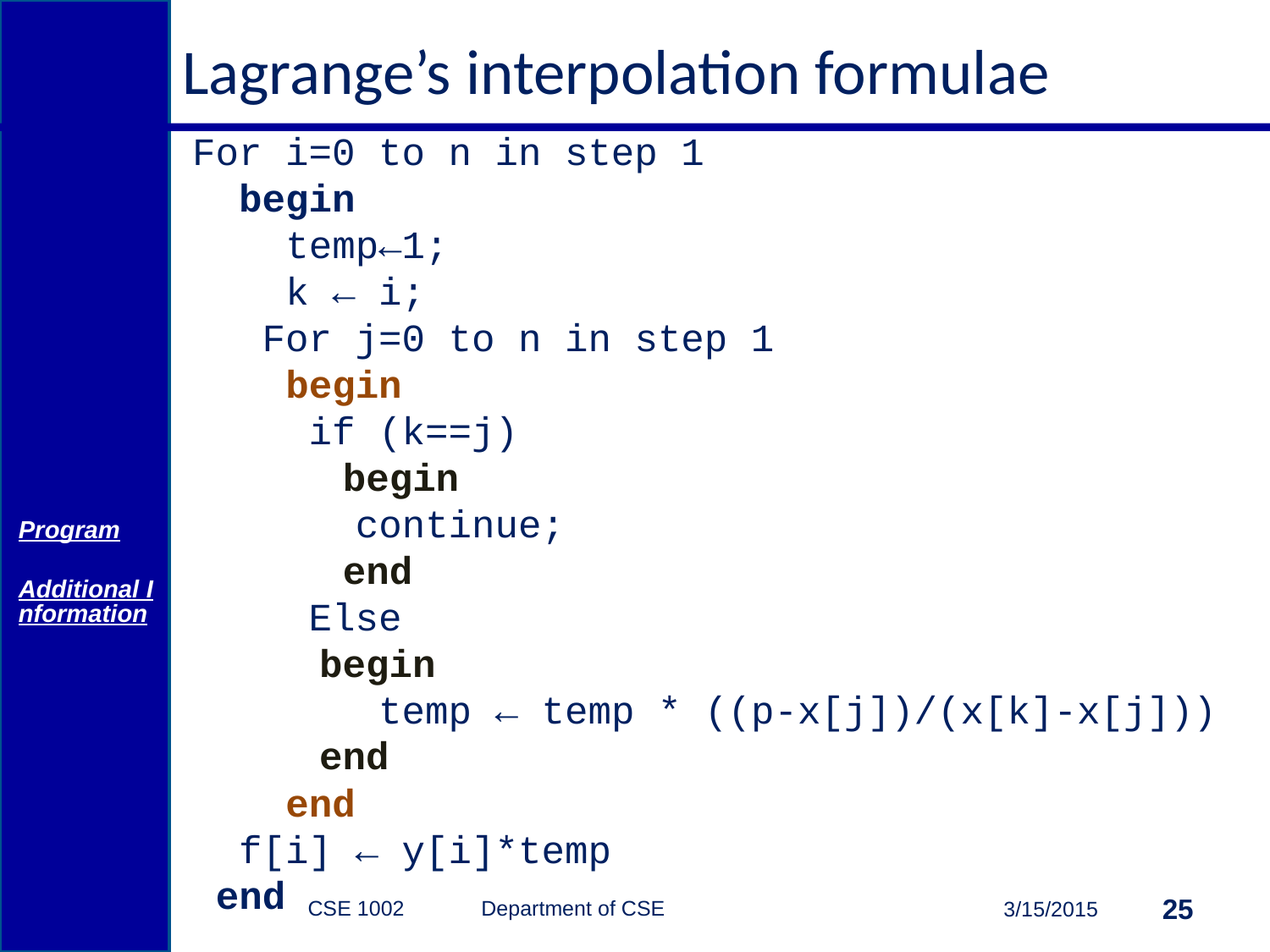

# Lagrange’s interpolation formulae
For i=0 to n in step 1
  begin
    temp←1;
    k ← i;
   For j=0 to n in step 1
    begin
     if (k==j)
     	 begin
       continue;
     	 end
     Else
     	begin
        temp ← temp * ((p-x[j])/(x[k]-x[j]))
     	end
    end
  f[i] ← y[i]*temp
 end

Program

Additional Information
CSE 1002             Department of CSE
25
3/15/2015